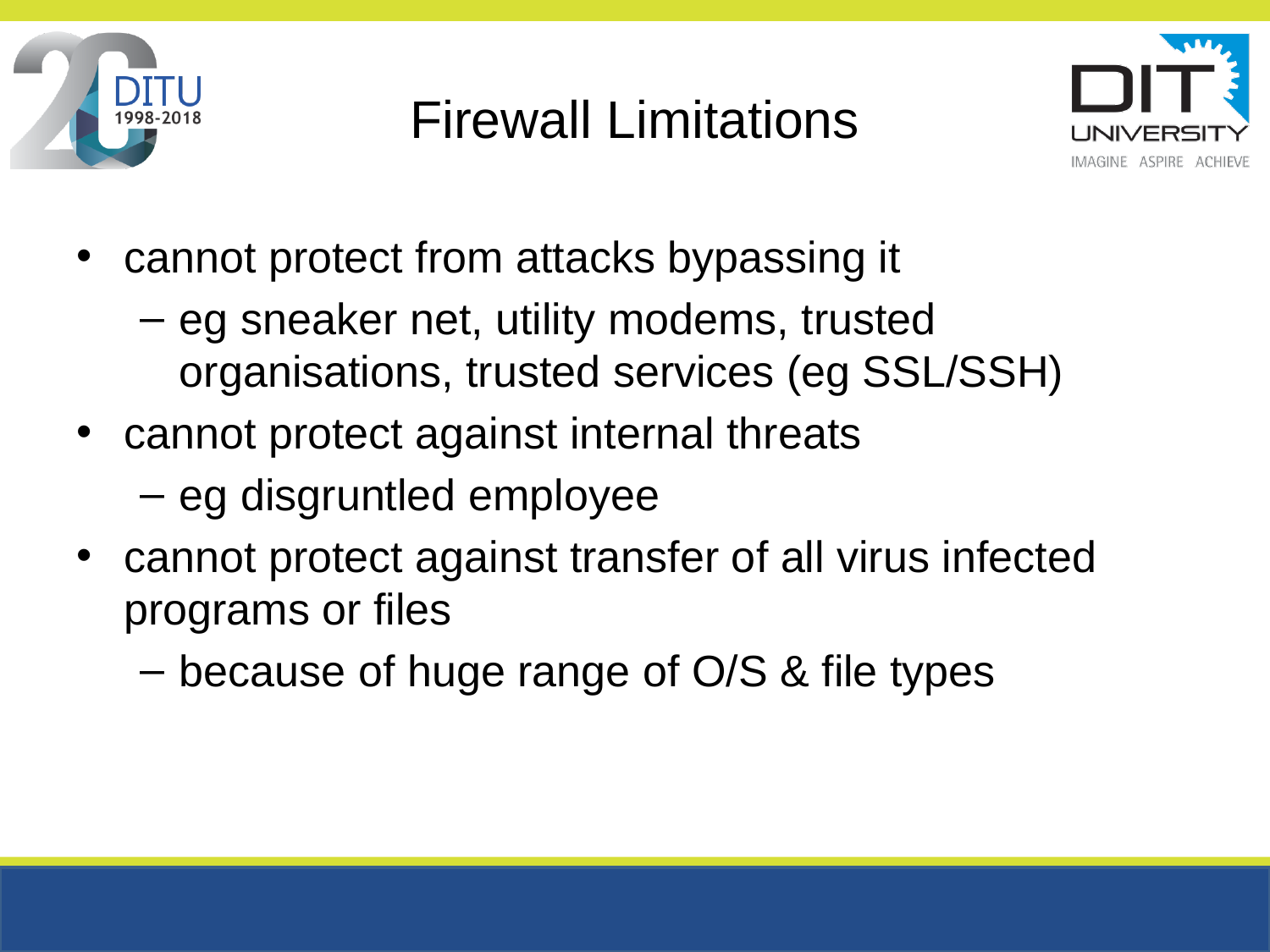

# Firewall Limitations
cannot protect from attacks bypassing it
eg sneaker net, utility modems, trusted organisations, trusted services (eg SSL/SSH)
cannot protect against internal threats
eg disgruntled employee
cannot protect against transfer of all virus infected programs or files
because of huge range of O/S & file types